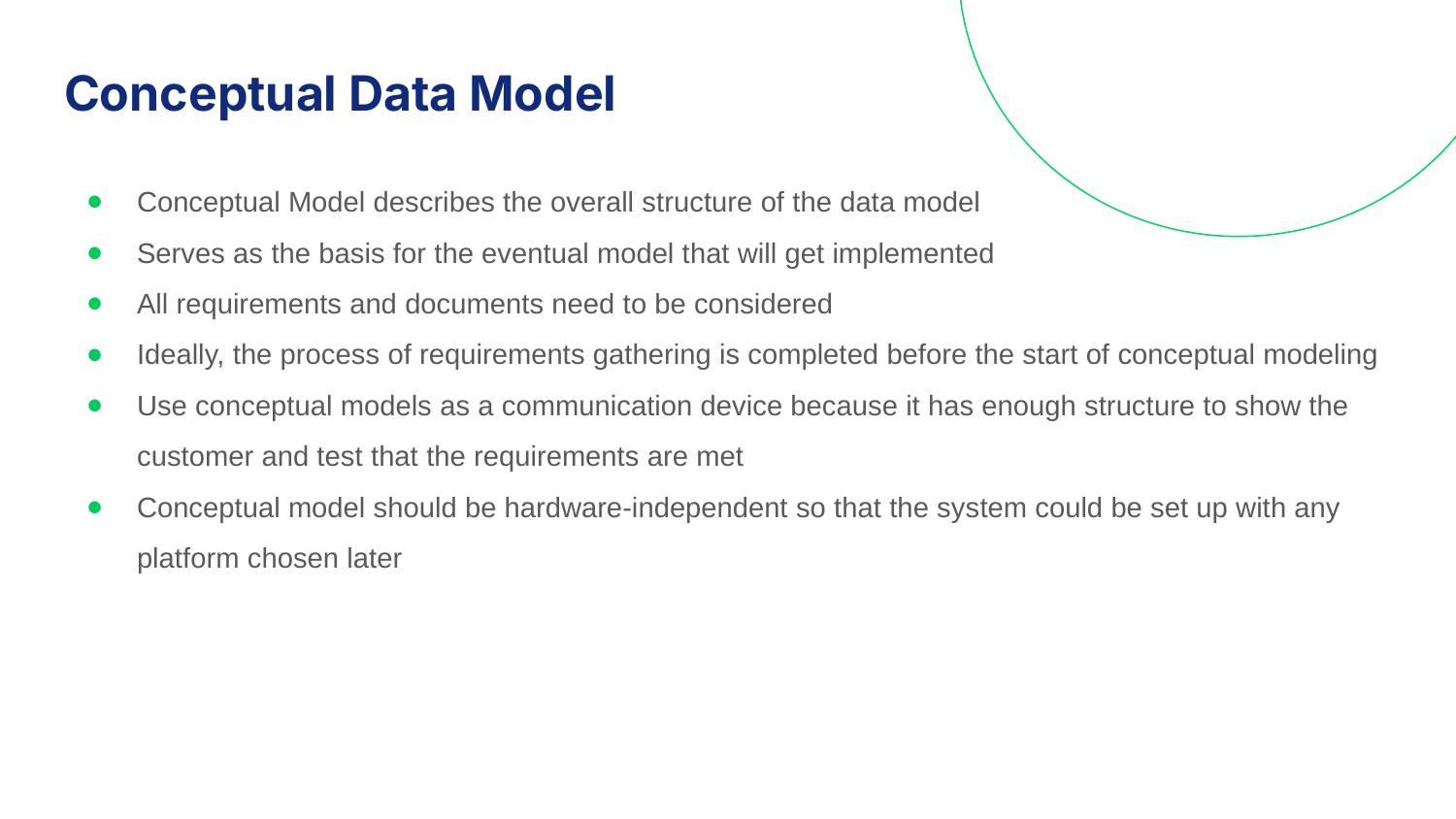

# Conceptual Data Model
Conceptual Model describes the overall structure of the data model
Serves as the basis for the eventual model that will get implemented
All requirements and documents need to be considered
Ideally, the process of requirements gathering is completed before the start of conceptual modeling
Use conceptual models as a communication device because it has enough structure to show the customer and test that the requirements are met
Conceptual model should be hardware-independent so that the system could be set up with any platform chosen later